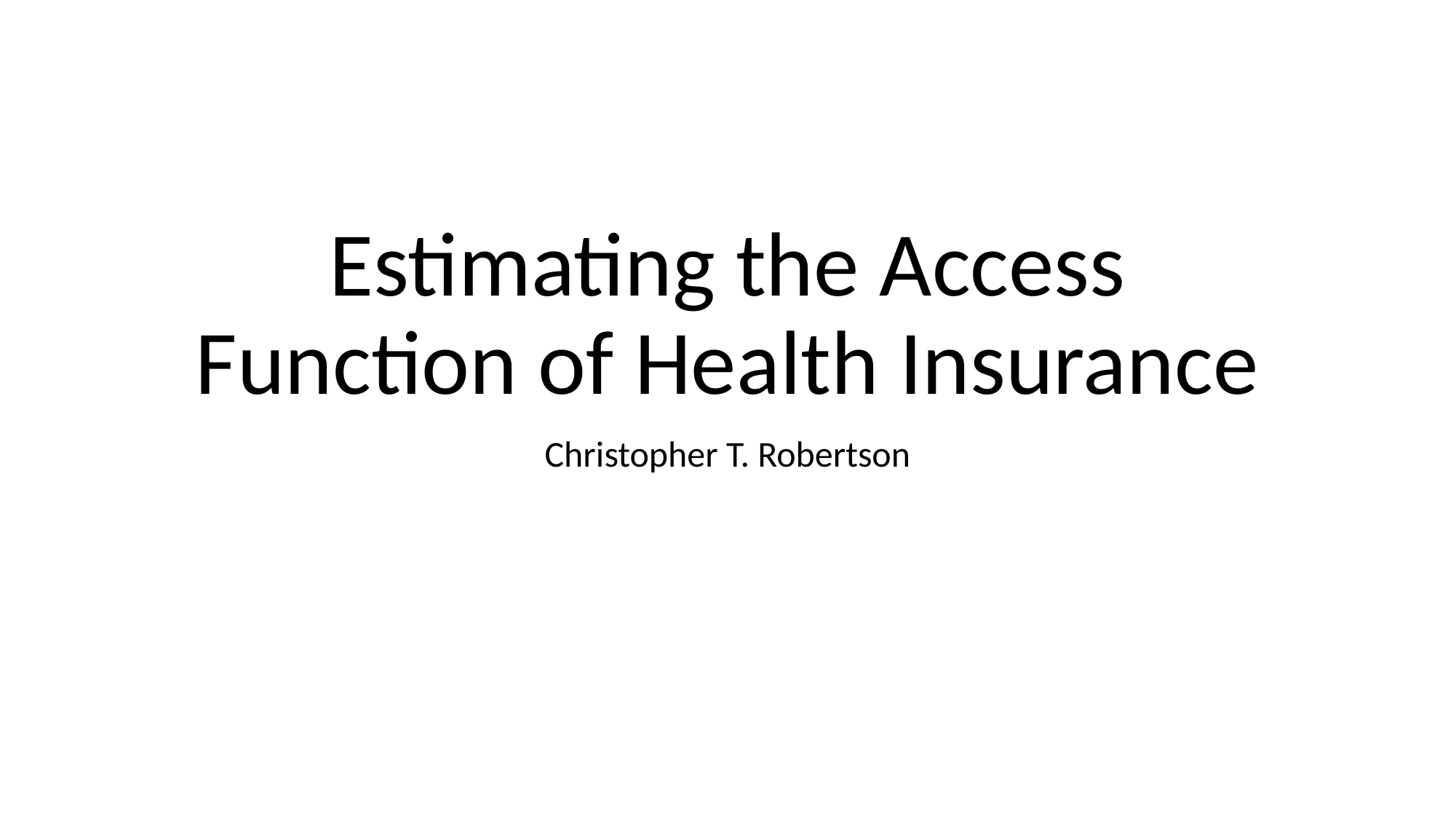

# Estimating the Access Function of Health Insurance
Christopher T. Robertson